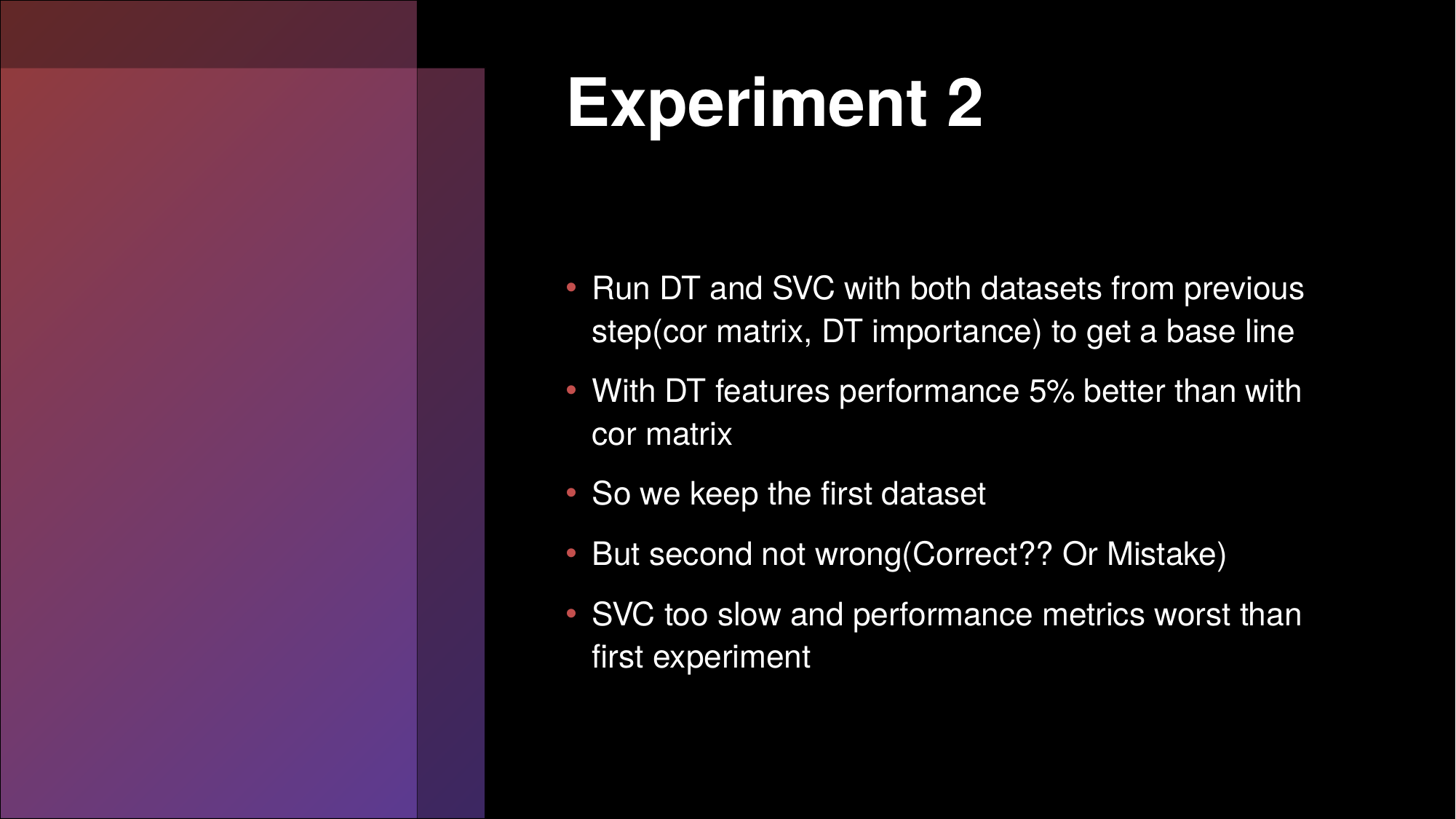

# Experiment 2

Run DT and SVC with both datasets from previous step(cor matrix, DT importance) to get a base line
With DT features performance 5% better than with cor matrix
So we keep the first dataset
But second not wrong(Correct?? Or Mistake)
SVC too slow and performance metrics worst than first experiment